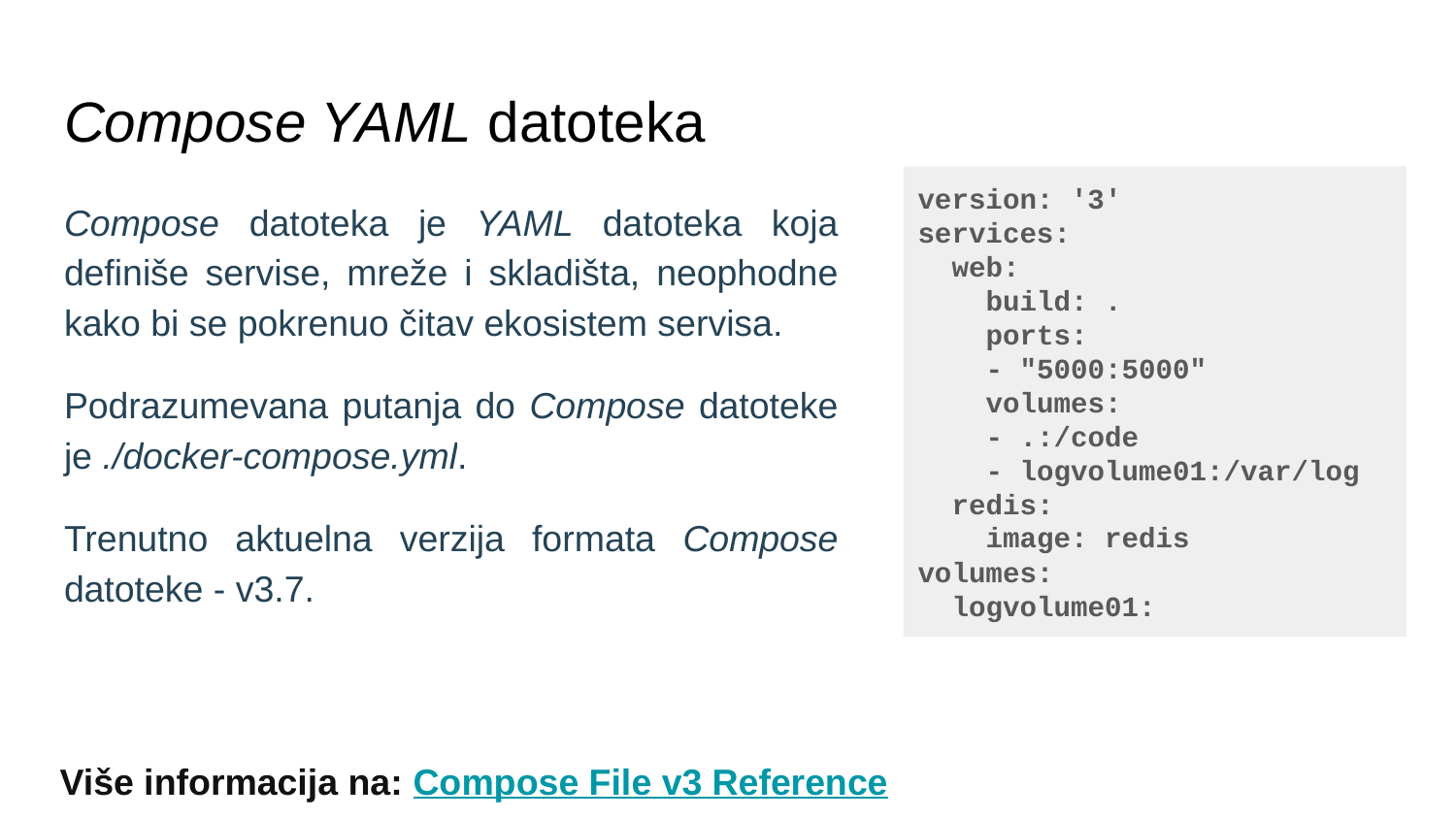

# Compose YAML datoteka
version: '3'
services:
  web:
    build: .
    ports:
    - "5000:5000"
    volumes:
    - .:/code
    - logvolume01:/var/log
  redis:
    image: redis
volumes:
  logvolume01:

Compose datoteka je YAML datoteka koja definiše servise, mreže i skladišta, neophodne kako bi se pokrenuo čitav ekosistem servisa.
Podrazumevana putanja do Compose datoteke je ./docker-compose.yml.
Trenutno aktuelna verzija formata Compose datoteke - v3.7.

Više informacija na: Compose File v3 Reference